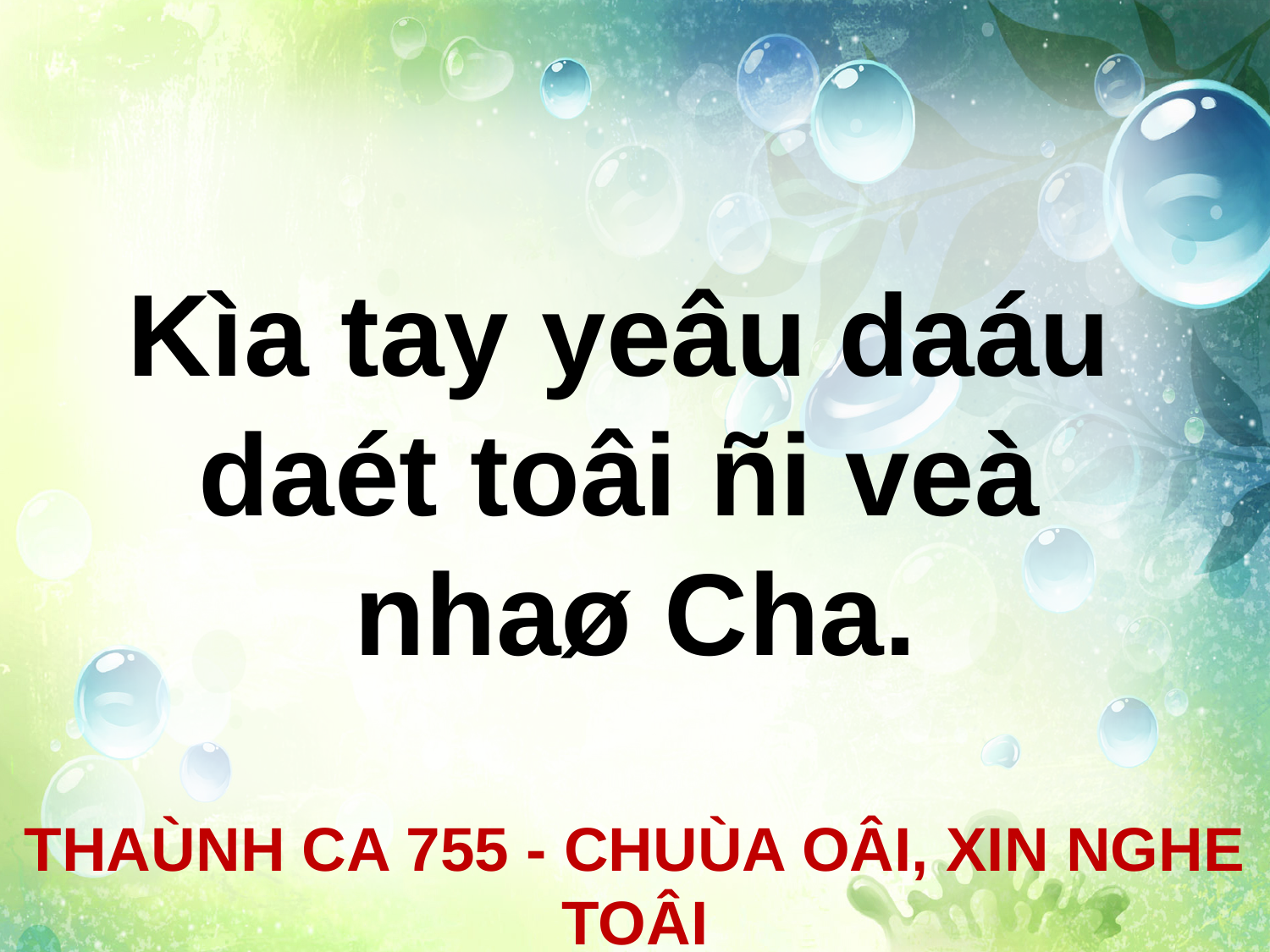

Kìa tay yeâu daáu
daét toâi ñi veà
nhaø Cha.
THAÙNH CA 755 - CHUÙA OÂI, XIN NGHE TOÂI